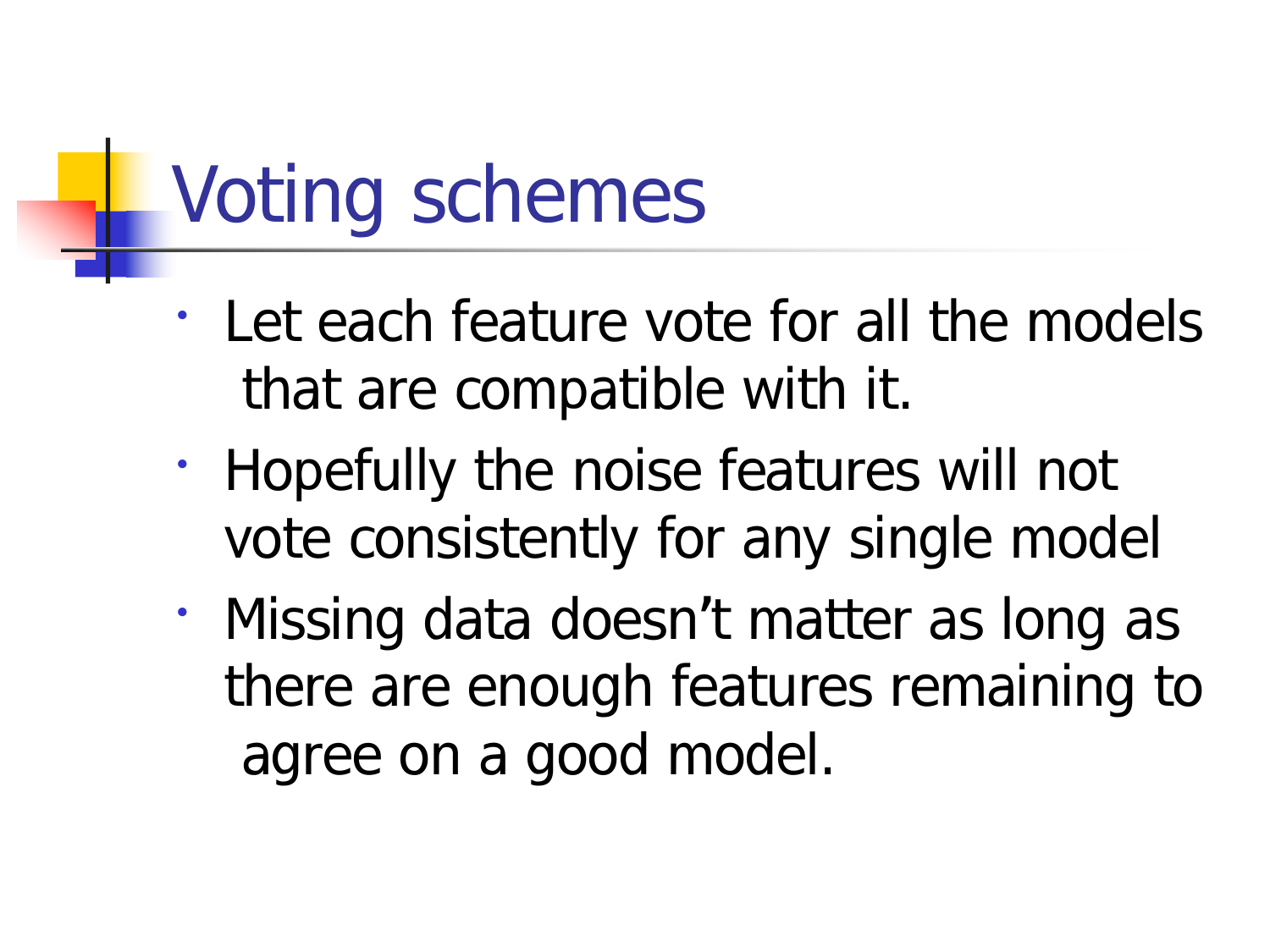

# Voting schemes
Let each feature vote for all the models  that are compatible with it.
Hopefully the noise features will not  vote consistently for any single model
Missing data doesn’t matter as long as  there are enough features remaining to  agree on a good model.